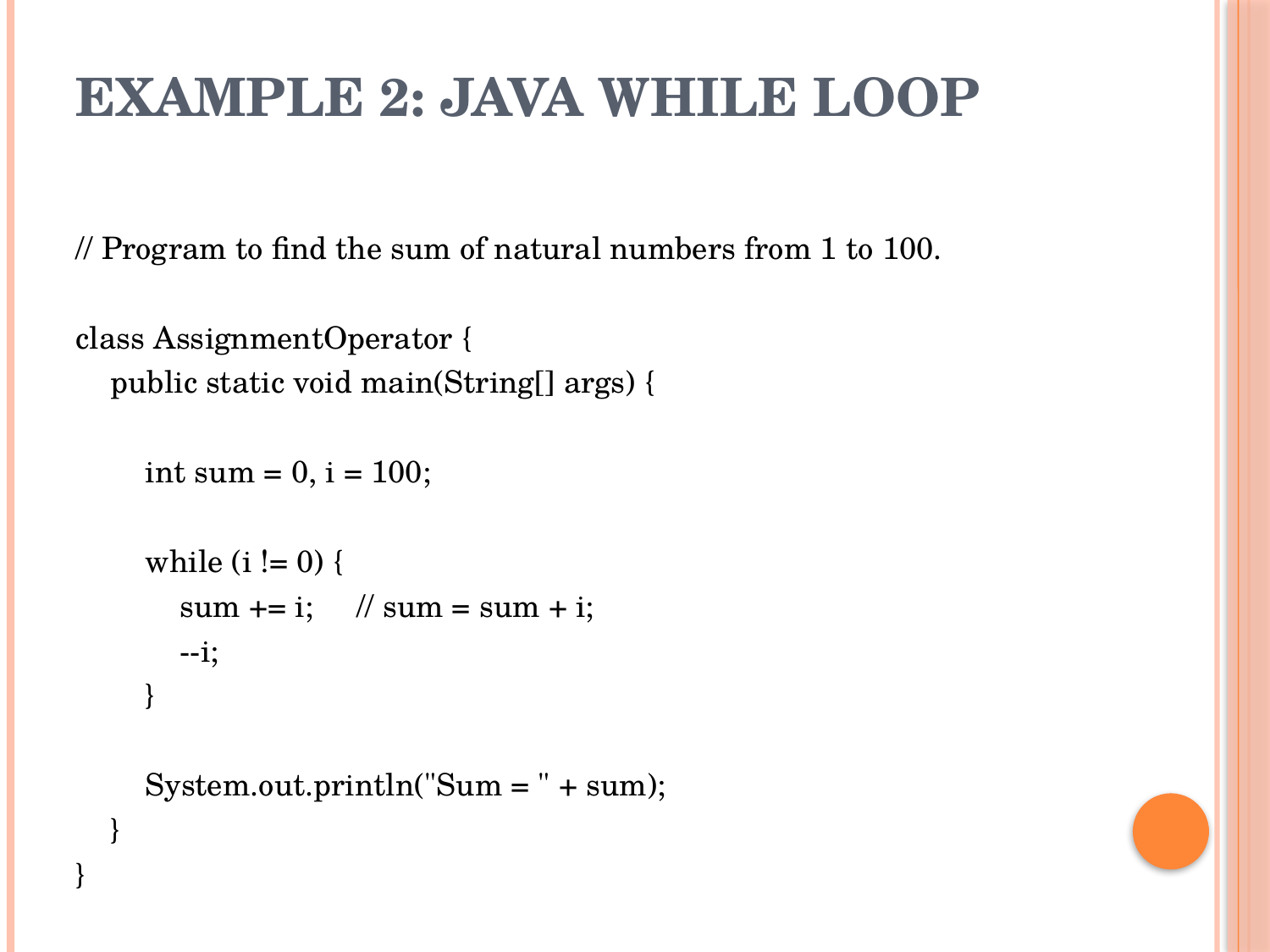

# Example 2: Java while Loop
// Program to find the sum of natural numbers from 1 to 100.

class AssignmentOperator {
    public static void main(String[] args) {

        int sum = 0, i = 100;

        while (i != 0) {
            sum += i;     // sum = sum + i;
            --i;
        }

        System.out.println("Sum = " + sum);
    }
}